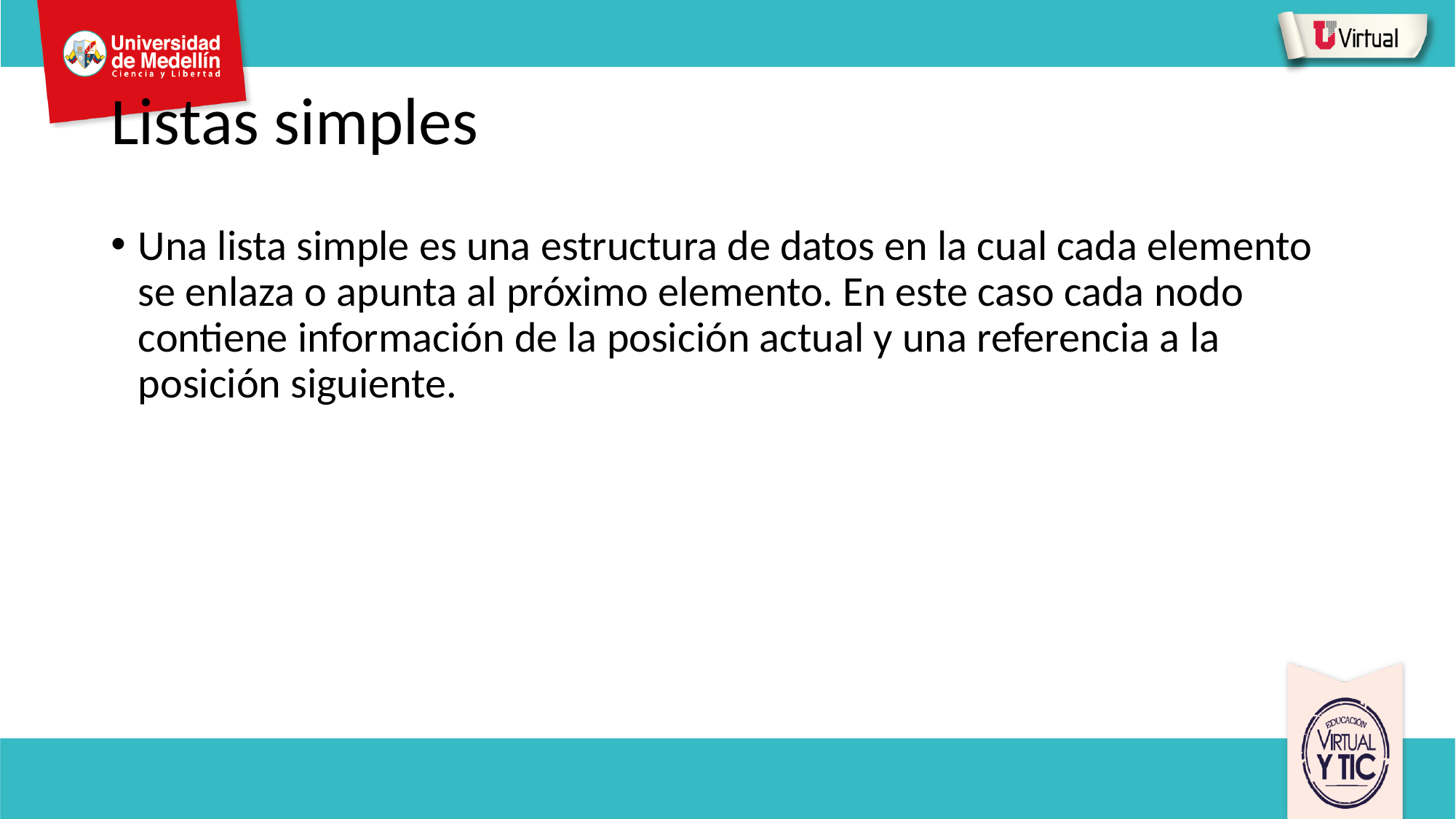

# Listas simples
Una lista simple es una estructura de datos en la cual cada elemento se enlaza o apunta al próximo elemento. En este caso cada nodo contiene información de la posición actual y una referencia a la posición siguiente.